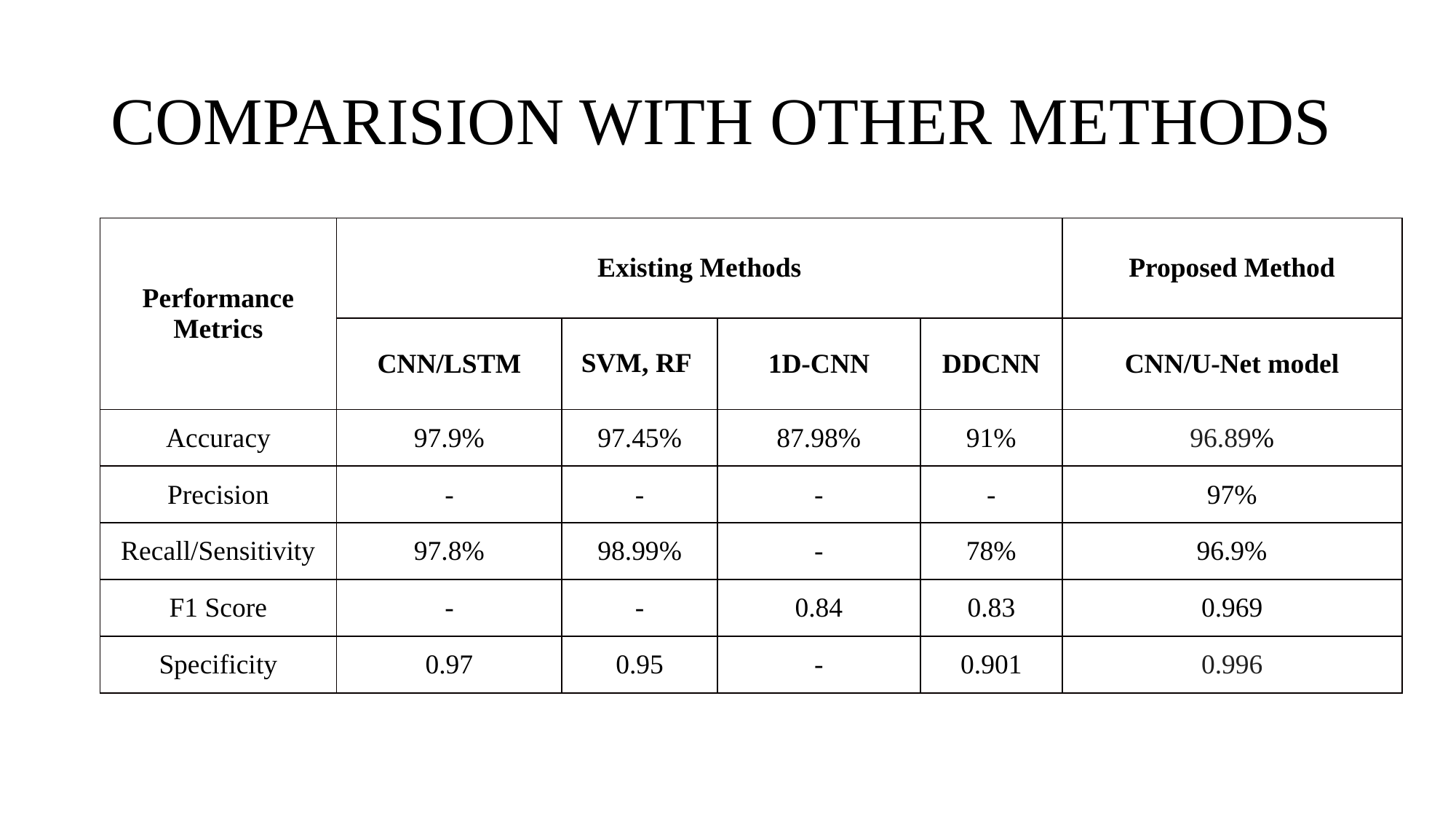

# COMPARISION WITH OTHER METHODS
| Performance Metrics | Existing Methods |  |  |  | Proposed Method |
| --- | --- | --- | --- | --- | --- |
|  | CNN/LSTM | SVM, RF | 1D-CNN | DDCNN | CNN/U-Net model |
| Accuracy | 97.9% | 97.45% | 87.98% | 91% | 96.89% |
| Precision | - | - | - | - | 97% |
| Recall/Sensitivity | 97.8% | 98.99% | - | 78% | 96.9% |
| F1 Score | - | - | 0.84 | 0.83 | 0.969 |
| Specificity | 0.97 | 0.95 | - | 0.901 | 0.996 |